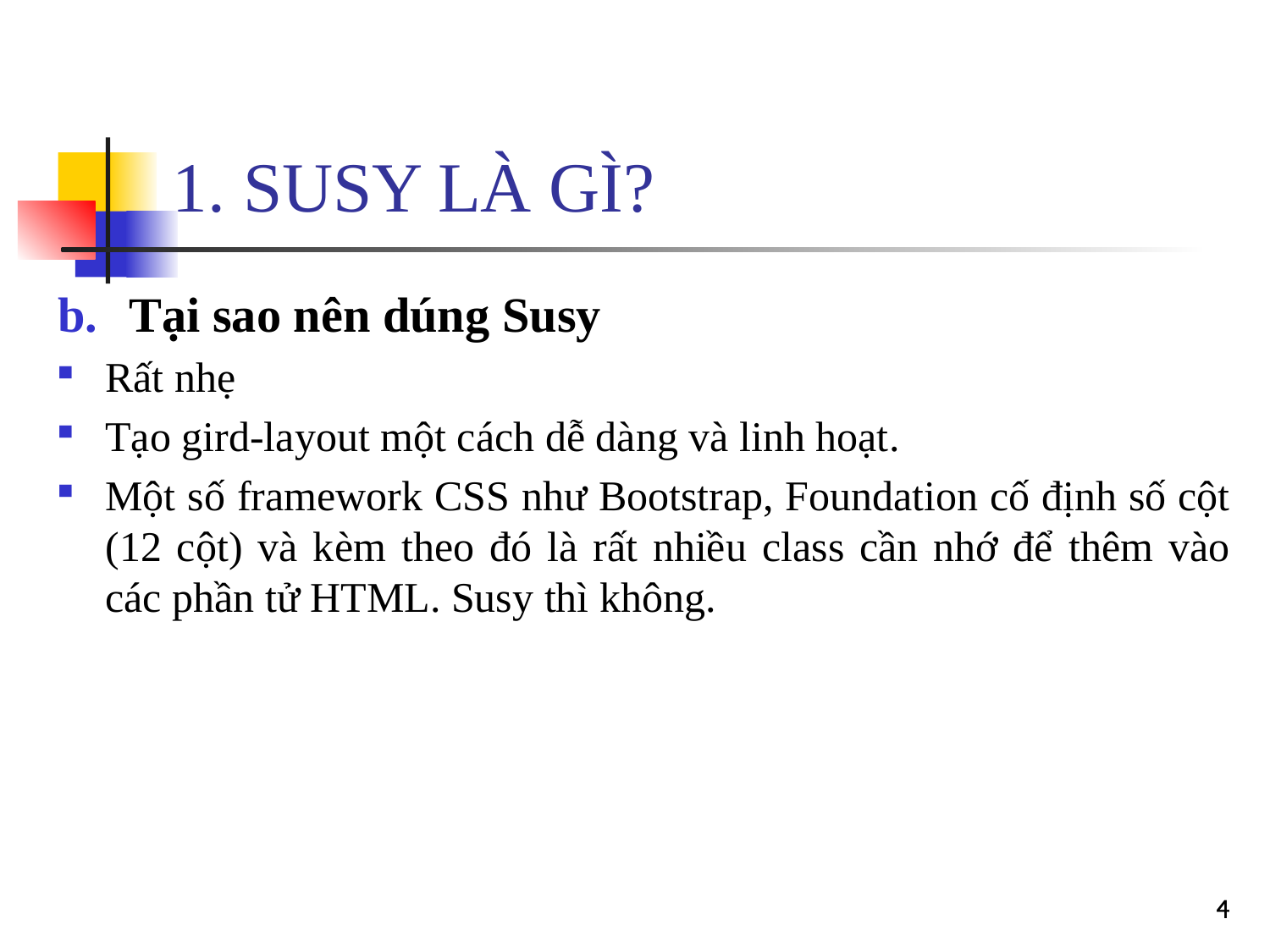

# 1. SUSY LÀ GÌ?
Tại sao nên dúng Susy
Rất nhẹ
Tạo gird-layout một cách dễ dàng và linh hoạt.
Một số framework CSS như Bootstrap, Foundation cố định số cột (12 cột) và kèm theo đó là rất nhiều class cần nhớ để thêm vào các phần tử HTML. Susy thì không.

4